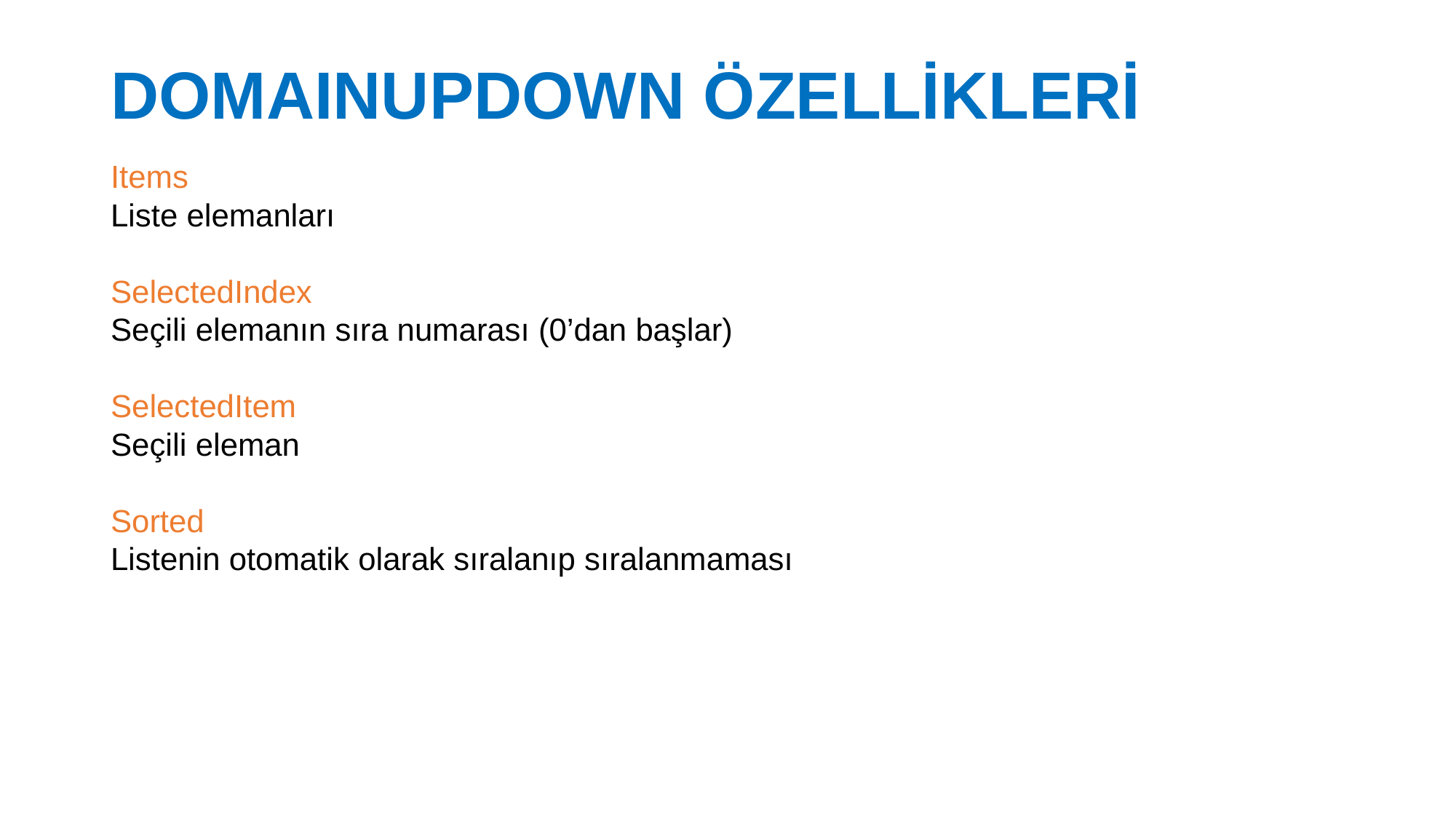

# DOMAINUPDOWN ÖZELLİKLERİ
Items
Liste elemanları

SelectedIndex
Seçili elemanın sıra numarası (0’dan başlar)

SelectedItem
Seçili eleman

Sorted
Listenin otomatik olarak sıralanıp sıralanmaması
27.02.2017
23